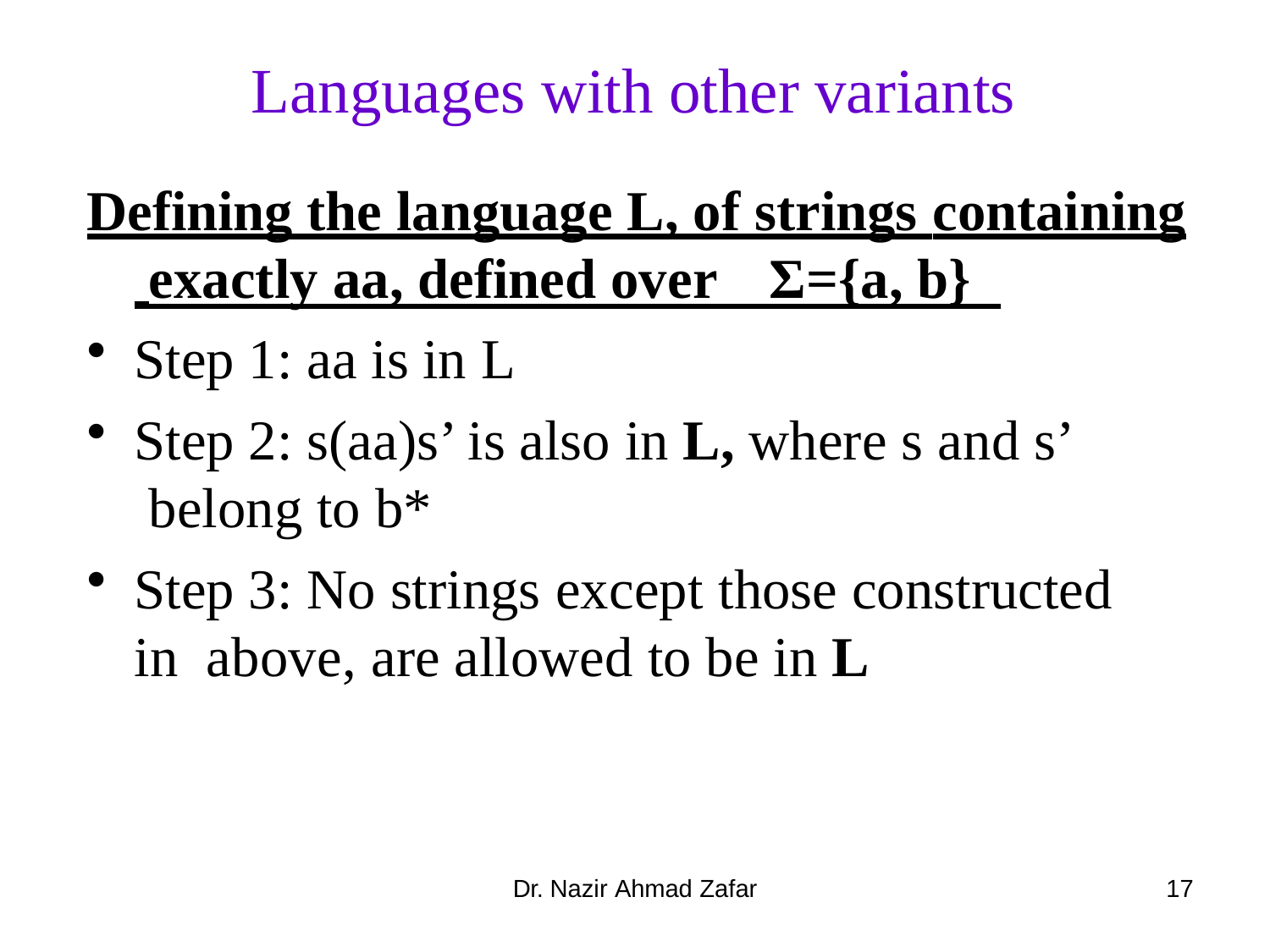

# Languages with other variants
Defining the language L, of strings containing  exactly aa, defined over	Σ={a, b}
Step 1: aa is in L
Step 2: s(aa)s’ is also in L, where s and s’  belong to b*
Step 3: No strings except those constructed in  above, are allowed to be in L

Dr. Nazir Ahmad Zafar
17